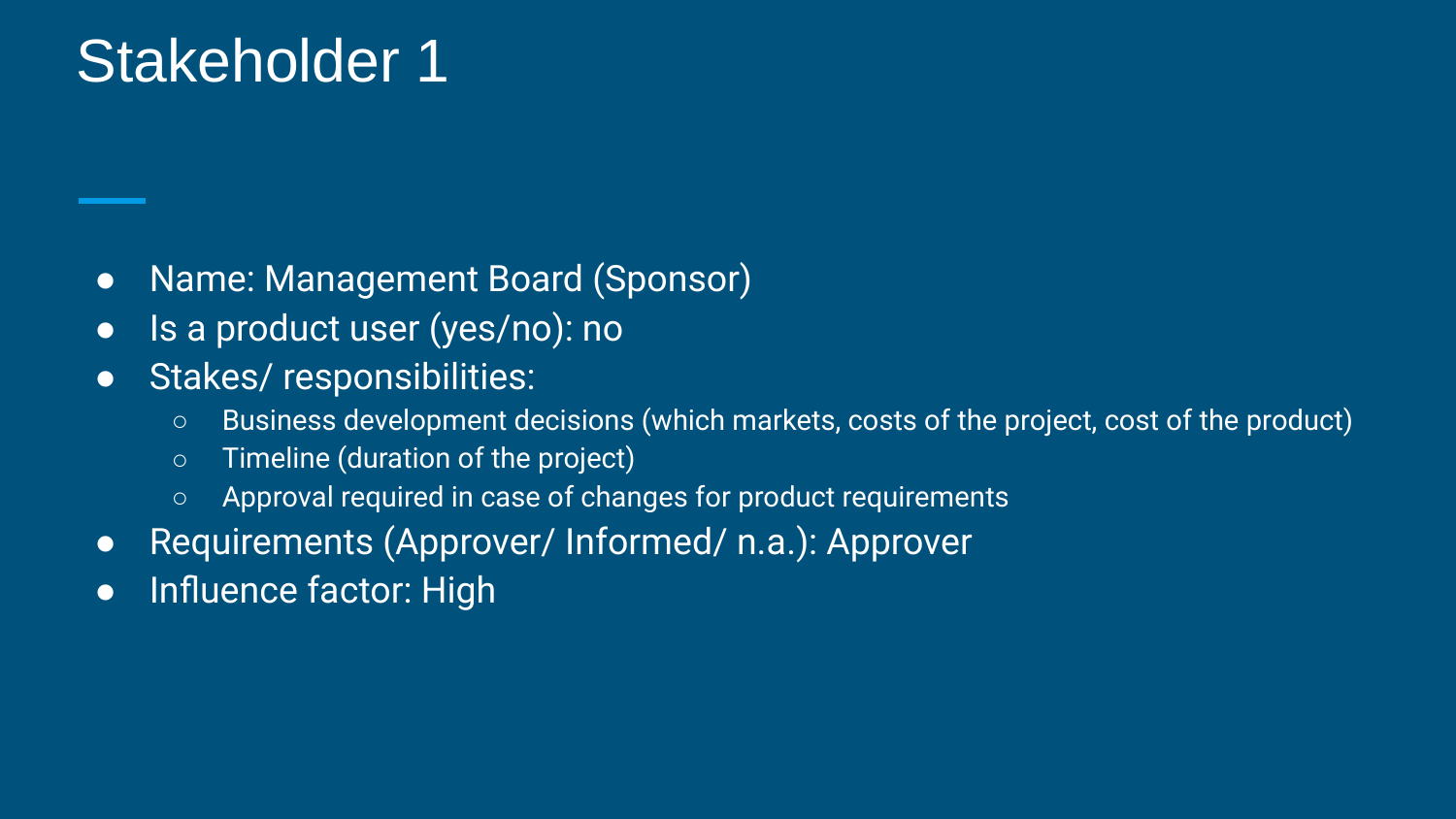

# Stakeholder 1
Name: Management Board (Sponsor)
Is a product user (yes/no): no
Stakes/ responsibilities:
Business development decisions (which markets, costs of the project, cost of the product)
Timeline (duration of the project)
Approval required in case of changes for product requirements
Requirements (Approver/ Informed/ n.a.): Approver
Influence factor: High